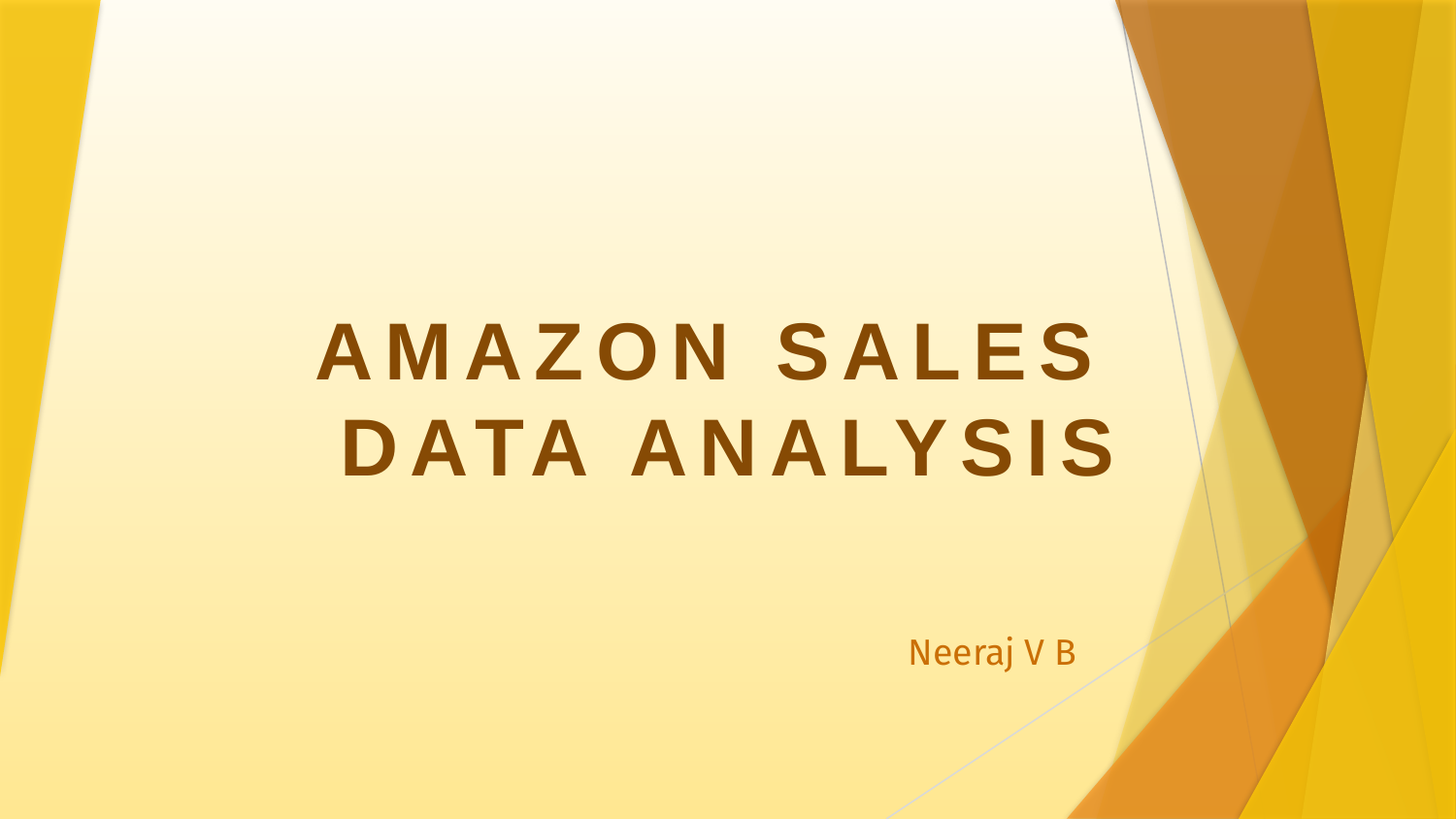

# AMAZON SALES DATA ANALYSIS
Neeraj V B